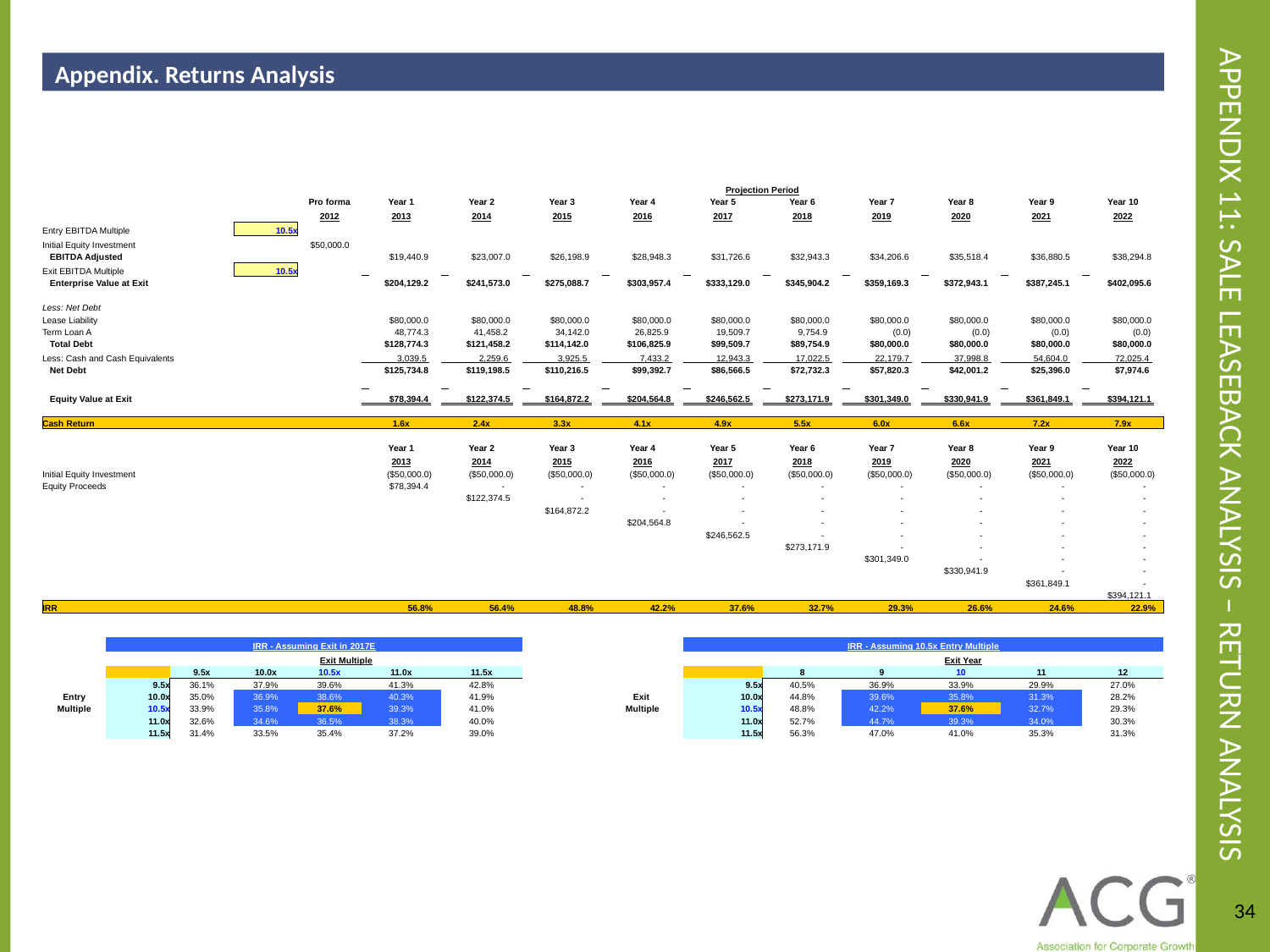

# Appendix 11: Sale Leaseback Analysis – Return Analysis
Appendix. Returns Analysis
|  |  |  |  |  | Projection Period |  |  |  |  |  |  |  |  |  |
| --- | --- | --- | --- | --- | --- | --- | --- | --- | --- | --- | --- | --- | --- | --- |
|  |  |  |  | Pro forma | Year 1 | Year 2 | Year 3 | Year 4 | Year 5 | Year 6 | Year 7 | Year 8 | Year 9 | Year 10 |
|  |  |  |  | 2012 | 2013 | 2014 | 2015 | 2016 | 2017 | 2018 | 2019 | 2020 | 2021 | 2022 |
| Entry EBITDA Multiple |  |  | 10.5x |  |  |  |  |  |  |  |  |  |  |  |
| Initial Equity Investment |  |  |  | $50,000.0 |  |  |  |  |  |  |  |  |  |  |
| EBITDA Adjusted |  |  |  |  | $19,440.9 | $23,007.0 | $26,198.9 | $28,948.3 | $31,726.6 | $32,943.3 | $34,206.6 | $35,518.4 | $36,880.5 | $38,294.8 |
| Exit EBITDA Multiple |  |  | 10.5x |  |  |  |  |  |  |  |  |  |  |  |
| Enterprise Value at Exit |  |  |  |  | $204,129.2 | $241,573.0 | $275,088.7 | $303,957.4 | $333,129.0 | $345,904.2 | $359,169.3 | $372,943.1 | $387,245.1 | $402,095.6 |
|  |  |  |  |  |  |  |  |  |  |  |  |  |  |  |
| Less: Net Debt |  |  |  |  |  |  |  |  |  |  |  |  |  |  |
| Lease Liability |  |  |  |  | $80,000.0 | $80,000.0 | $80,000.0 | $80,000.0 | $80,000.0 | $80,000.0 | $80,000.0 | $80,000.0 | $80,000.0 | $80,000.0 |
| Term Loan A |  |  |  |  | 48,774.3 | 41,458.2 | 34,142.0 | 26,825.9 | 19,509.7 | 9,754.9 | (0.0) | (0.0) | (0.0) | (0.0) |
| Total Debt |  |  |  |  | $128,774.3 | $121,458.2 | $114,142.0 | $106,825.9 | $99,509.7 | $89,754.9 | $80,000.0 | $80,000.0 | $80,000.0 | $80,000.0 |
| Less: Cash and Cash Equivalents |  |  |  |  | 3,039.5 | 2,259.6 | 3,925.5 | 7,433.2 | 12,943.3 | 17,022.5 | 22,179.7 | 37,998.8 | 54,604.0 | 72,025.4 |
| Net Debt |  |  |  |  | $125,734.8 | $119,198.5 | $110,216.5 | $99,392.7 | $86,566.5 | $72,732.3 | $57,820.3 | $42,001.2 | $25,396.0 | $7,974.6 |
|  |  |  |  |  |  |  |  |  |  |  |  |  |  |  |
| Equity Value at Exit |  |  |  |  | $78,394.4 | $122,374.5 | $164,872.2 | $204,564.8 | $246,562.5 | $273,171.9 | $301,349.0 | $330,941.9 | $361,849.1 | $394,121.1 |
|  |  |  |  |  |  |  |  |  |  |  |  |  |  |  |
| Cash Return |  |  |  |  | 1.6x | 2.4x | 3.3x | 4.1x | 4.9x | 5.5x | 6.0x | 6.6x | 7.2x | 7.9x |
|  |  |  |  |  |  |  |  |  |  |  |  |  |  |  |
|  |  |  |  |  | Year 1 | Year 2 | Year 3 | Year 4 | Year 5 | Year 6 | Year 7 | Year 8 | Year 9 | Year 10 |
|  |  |  |  |  | 2013 | 2014 | 2015 | 2016 | 2017 | 2018 | 2019 | 2020 | 2021 | 2022 |
| Initial Equity Investment |  |  |  |  | ($50,000.0) | ($50,000.0) | ($50,000.0) | ($50,000.0) | ($50,000.0) | ($50,000.0) | ($50,000.0) | ($50,000.0) | ($50,000.0) | ($50,000.0) |
| Equity Proceeds |  |  |  |  | $78,394.4 | - | - | - | - | - | - | - | - | - |
|  |  |  |  |  |  | $122,374.5 | - | - | - | - | - | - | - | - |
|  |  |  |  |  |  |  | $164,872.2 | - | - | - | - | - | - | - |
|  |  |  |  |  |  |  |  | $204,564.8 | - | - | - | - | - | - |
|  |  |  |  |  |  |  |  |  | $246,562.5 | - | - | - | - | - |
|  |  |  |  |  |  |  |  |  |  | $273,171.9 | - | - | - | - |
|  |  |  |  |  |  |  |  |  |  |  | $301,349.0 | - | - | - |
|  |  |  |  |  |  |  |  |  |  |  |  | $330,941.9 | - | - |
|  |  |  |  |  |  |  |  |  |  |  |  |  | $361,849.1 | - |
|  |  |  |  |  |  |  |  |  |  |  |  |  |  | $394,121.1 |
| IRR |  |  |  |  | 56.8% | 56.4% | 48.8% | 42.2% | 37.6% | 32.7% | 29.3% | 26.6% | 24.6% | 22.9% |
|  |  |  |  |  |  |  |  |  |  |  |  |  |  |  |
|  |  |  |  |  |  |  |  |  |  |  |  |  |  |  |
|  | IRR - Assuming Exit in 2017E |  |  |  |  |  |  |  | IRR - Assuming 10.5x Entry Multiple |  |  |  |  |  |
|  |  | Exit Multiple |  |  |  |  |  |  |  | Exit Year |  |  |  |  |
|  | 37.6% | 9.5x | 10.0x | 10.5x | 11.0x | 11.5x |  |  |  | 8 | 9 | 10 | 11 | 12 |
|  | 9.5x | 36.1% | 37.9% | 39.6% | 41.3% | 42.8% |  |  | 9.5x | 40.5% | 36.9% | 33.9% | 29.9% | 27.0% |
| Entry | 10.0x | 35.0% | 36.9% | 38.6% | 40.3% | 41.9% |  | Exit | 10.0x | 44.8% | 39.6% | 35.8% | 31.3% | 28.2% |
| Multiple | 10.5x | 33.9% | 35.8% | 37.6% | 39.3% | 41.0% |  | Multiple | 10.5x | 48.8% | 42.2% | 37.6% | 32.7% | 29.3% |
|  | 11.0x | 32.6% | 34.6% | 36.5% | 38.3% | 40.0% |  |  | 11.0x | 52.7% | 44.7% | 39.3% | 34.0% | 30.3% |
|  | 11.5x | 31.4% | 33.5% | 35.4% | 37.2% | 39.0% |  |  | 11.5x | 56.3% | 47.0% | 41.0% | 35.3% | 31.3% |
34